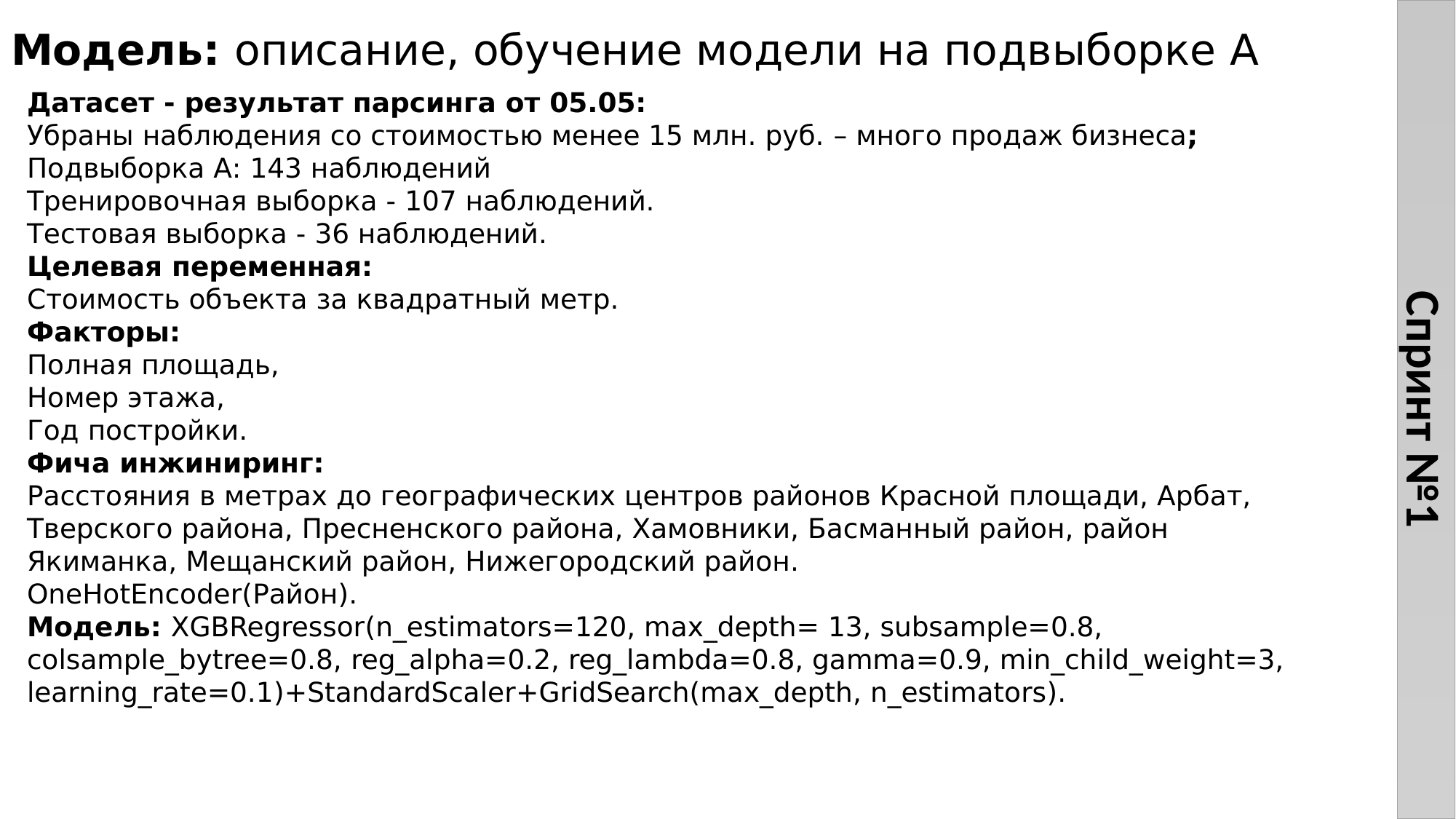

Спринт №1
# Модель: описание, обучение модели на подвыборке А
Датасет - результат парсинга от 05.05:
Убраны наблюдения со стоимостью менее 15 млн. руб. – много продаж бизнеса;
Подвыборка А: 143 наблюдений
Тренировочная выборка - 107 наблюдений.
Тестовая выборка - 36 наблюдений.
Целевая переменная:
Стоимость объекта за квадратный метр.
Факторы:
Полная площадь,
Номер этажа,
Год постройки.
Фича инжиниринг:
Расстояния в метрах до географических центров районов Красной площади, Арбат, Тверского района, Пресненского района, Хамовники, Басманный район, район Якиманка, Мещанский район, Нижегородский район.
OneHotEncoder(Район).
Модель: XGBRegressor(n_estimators=120, max_depth= 13, subsample=0.8, colsample_bytree=0.8, reg_alpha=0.2, reg_lambda=0.8, gamma=0.9, min_child_weight=3, learning_rate=0.1)+StandardScaler+GridSearch(max_depth, n_estimators).